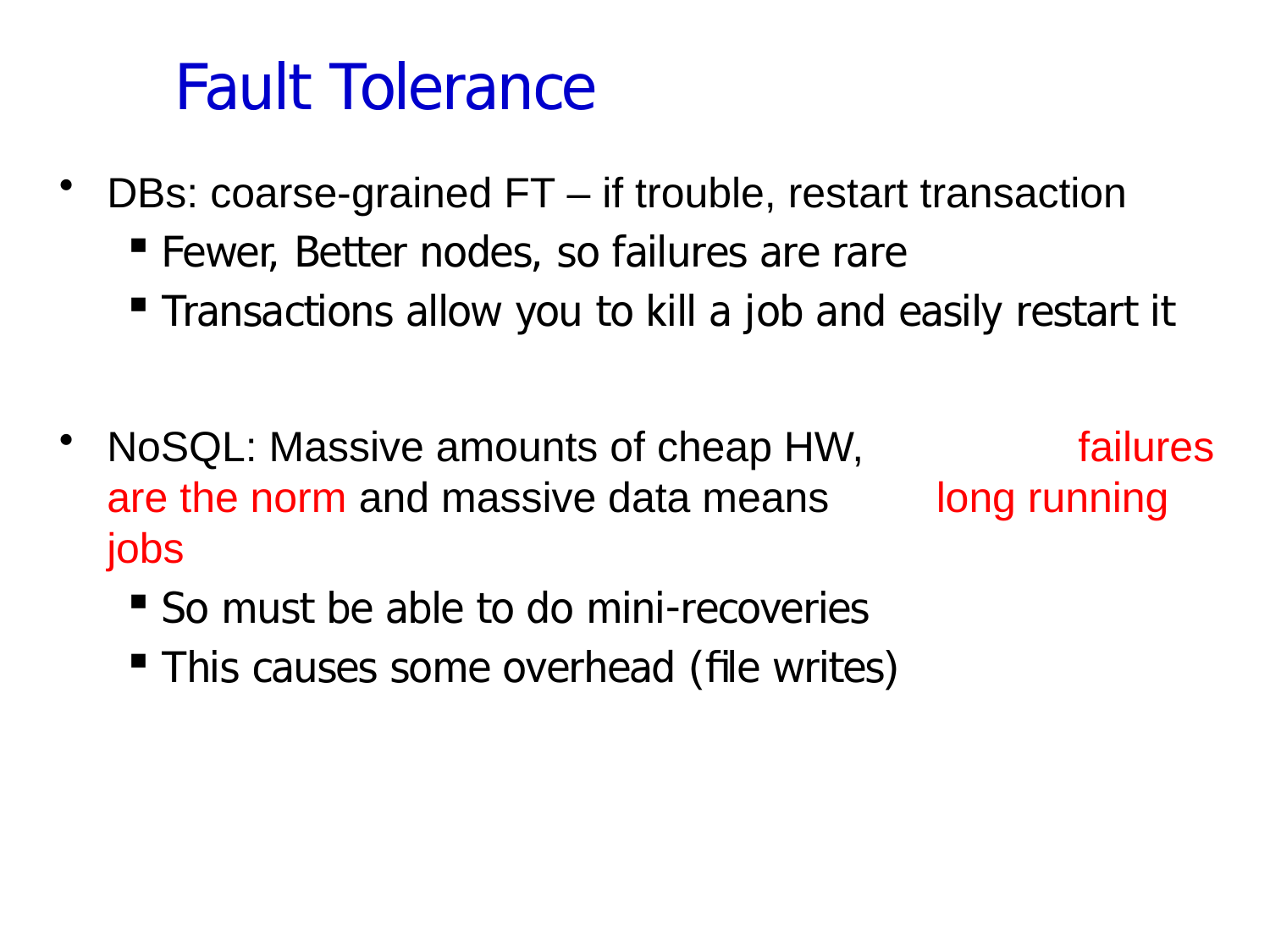

# Fault Tolerance
DBs: coarse-grained FT – if trouble, restart transaction
Fewer, Better nodes, so failures are rare
Transactions allow you to kill a job and easily restart it

NoSQL: Massive amounts of cheap HW,                  failures are the norm and massive data means         long running jobs
So must be able to do mini-recoveries
This causes some overhead (file writes)
51